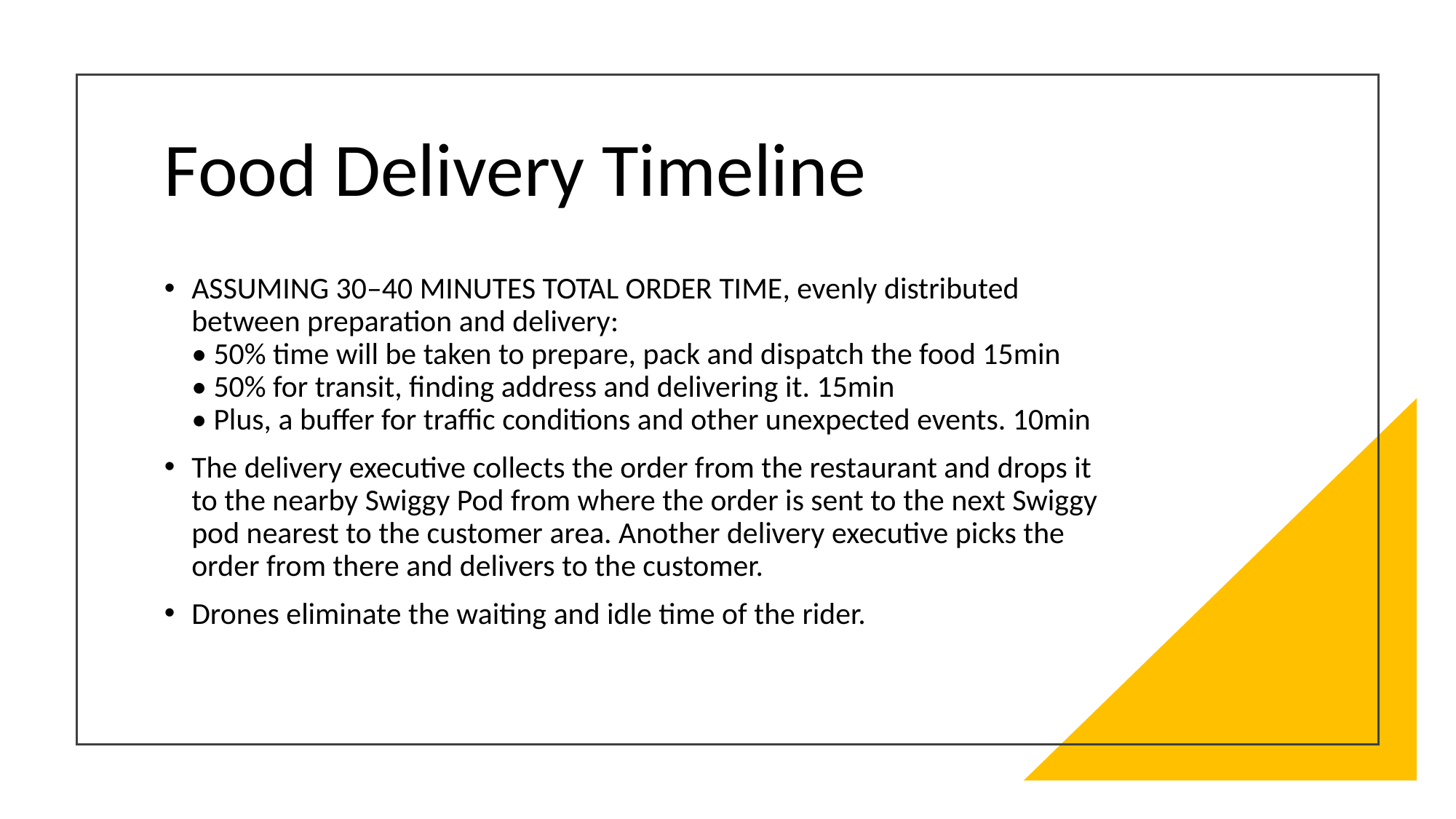

# Food Delivery Timeline
ASSUMING 30–40 MINUTES TOTAL ORDER TIME, evenly distributed between preparation and delivery:
• 50% time will be taken to prepare, pack and dispatch the food 15min
• 50% for transit, finding address and delivering it. 15min
• Plus, a buffer for traffic conditions and other unexpected events. 10min
The delivery executive collects the order from the restaurant and drops it to the nearby Swiggy Pod from where the order is sent to the next Swiggy pod nearest to the customer area. Another delivery executive picks the order from there and delivers to the customer.
Drones eliminate the waiting and idle time of the rider.